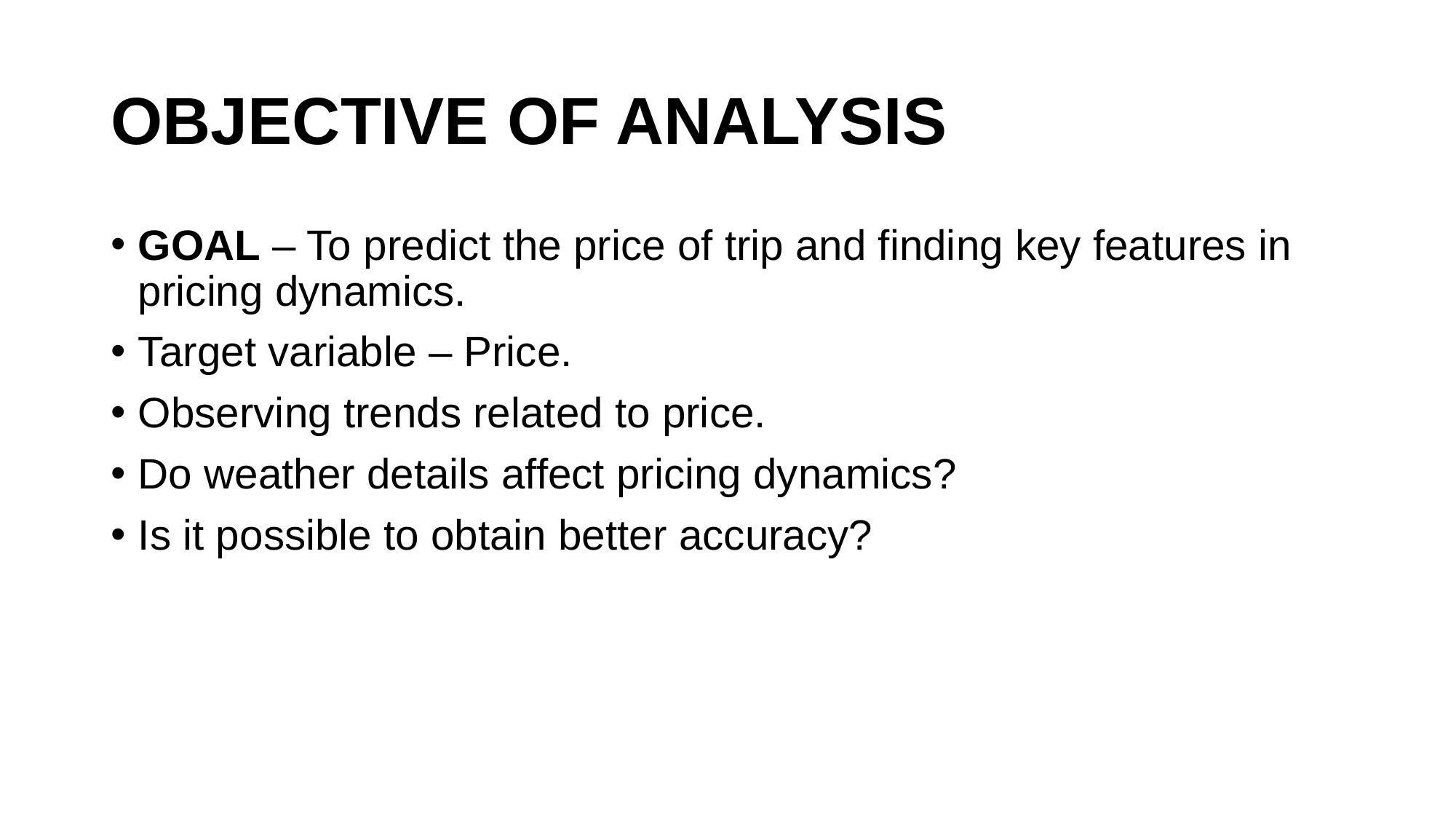

# OBJECTIVE OF ANALYSIS
GOAL – To predict the price of trip and finding key features in pricing dynamics.
Target variable – Price.
Observing trends related to price.
Do weather details affect pricing dynamics?
Is it possible to obtain better accuracy?